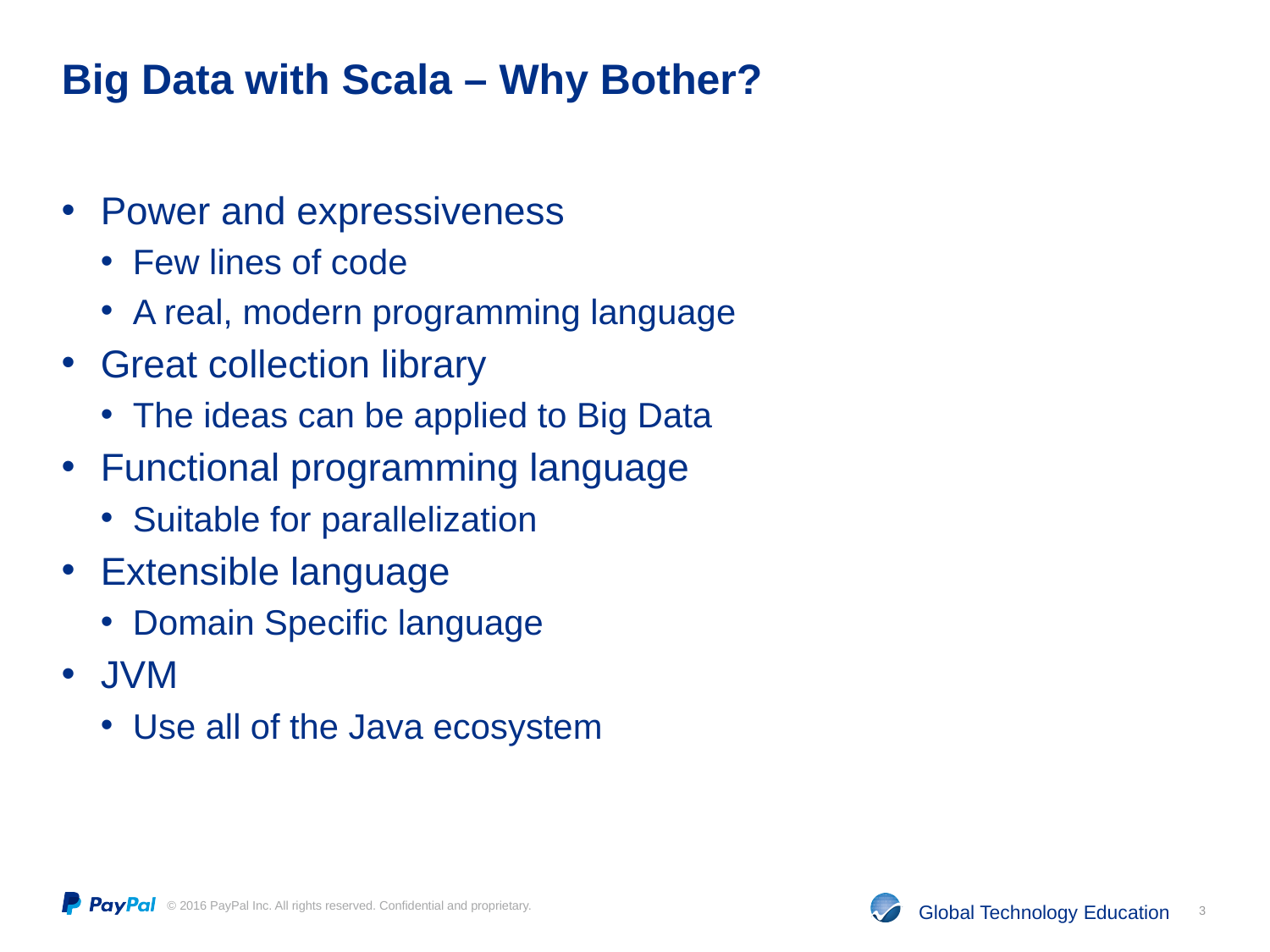

# Big Data with Scala – Why Bother?
Power and expressiveness
Few lines of code
A real, modern programming language
Great collection library
The ideas can be applied to Big Data
Functional programming language
Suitable for parallelization
Extensible language
Domain Specific language
JVM
Use all of the Java ecosystem
3